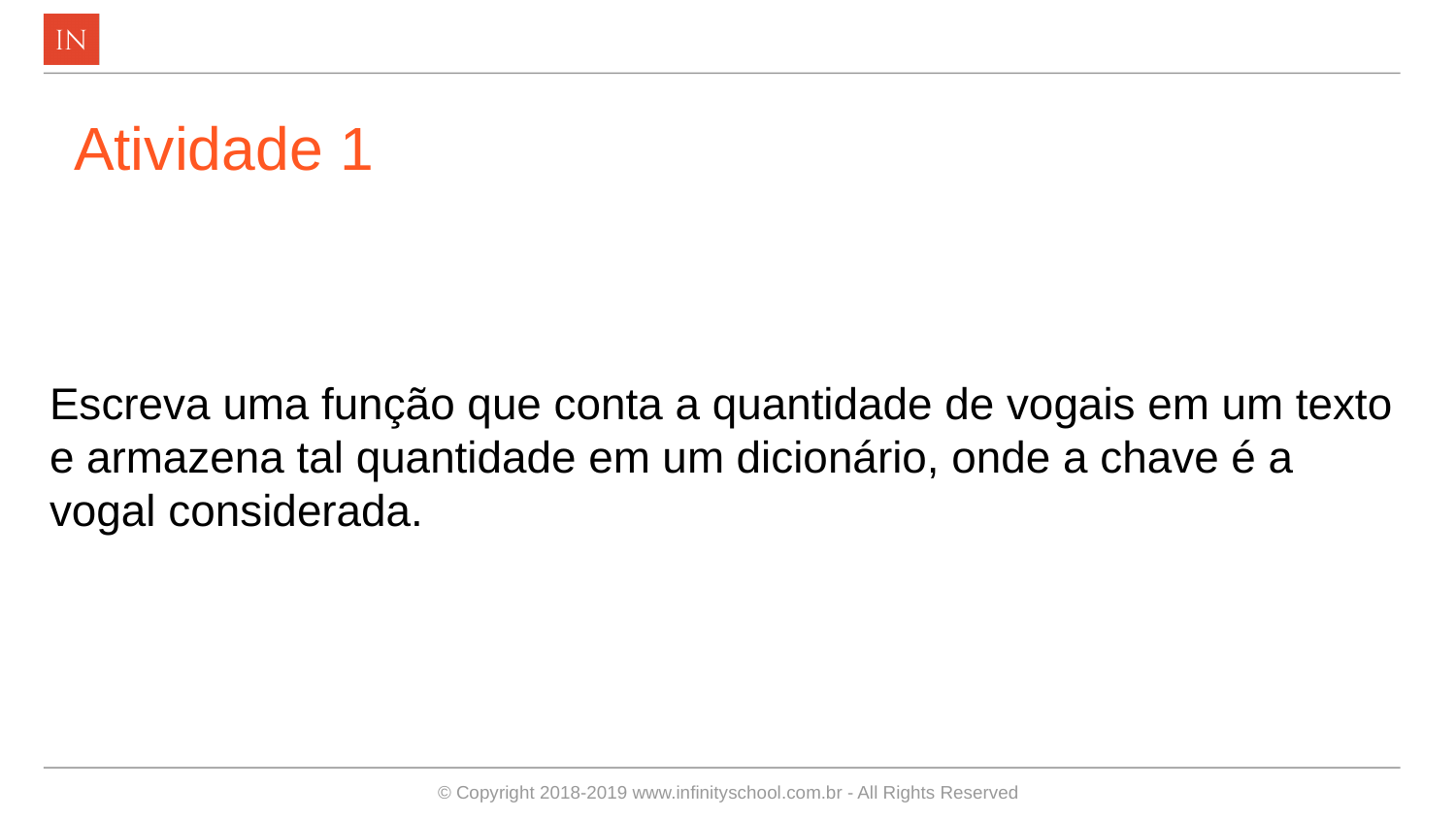

Atividade 1
# Escreva uma função que conta a quantidade de vogais em um texto e armazena tal quantidade em um dicionário, onde a chave é a vogal considerada.